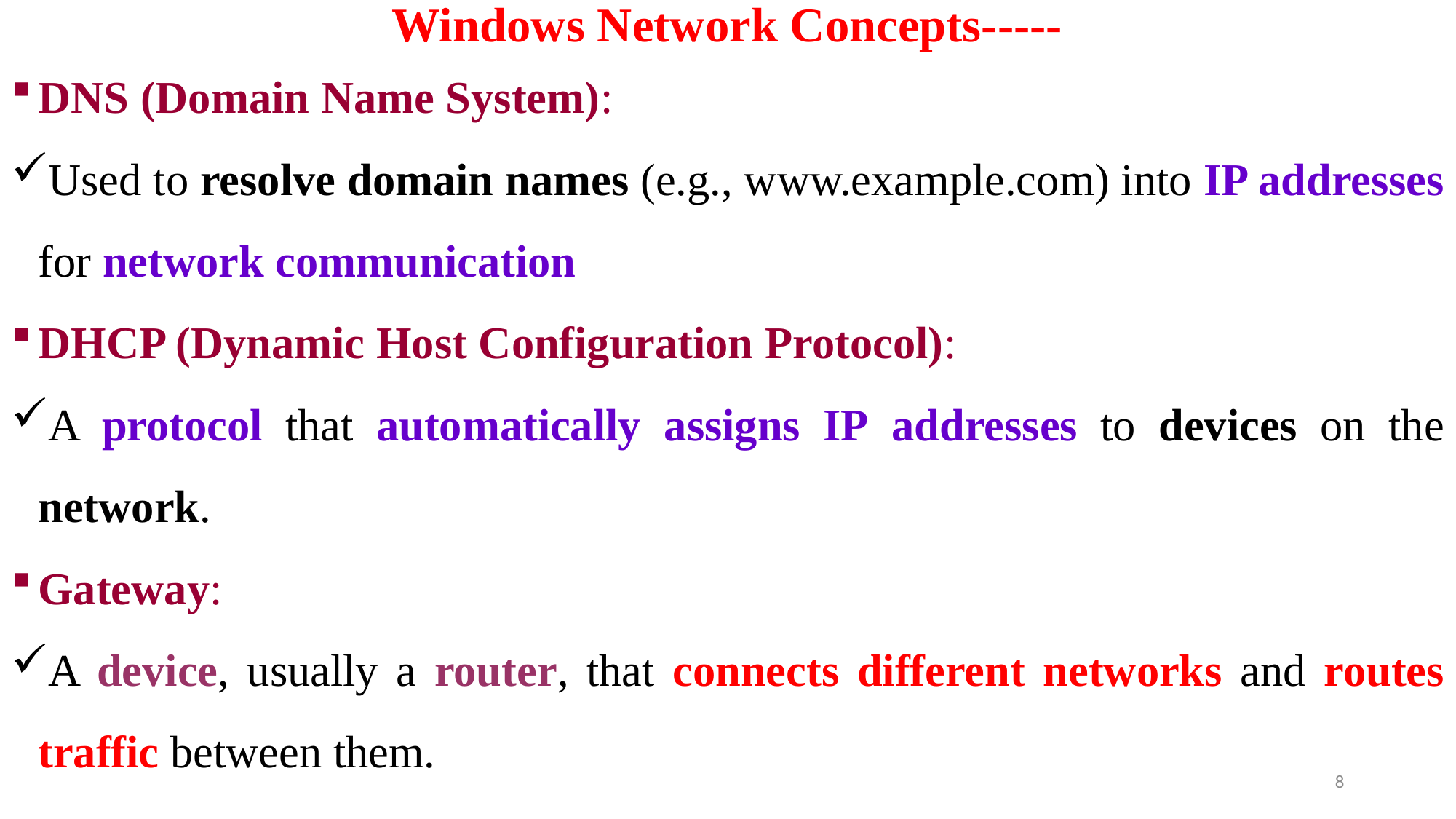

# Windows Network Concepts-----
DNS (Domain Name System):
Used to resolve domain names (e.g., www.example.com) into IP addresses for network communication
DHCP (Dynamic Host Configuration Protocol):
A protocol that automatically assigns IP addresses to devices on the network.
Gateway:
A device, usually a router, that connects different networks and routes traffic between them.
8